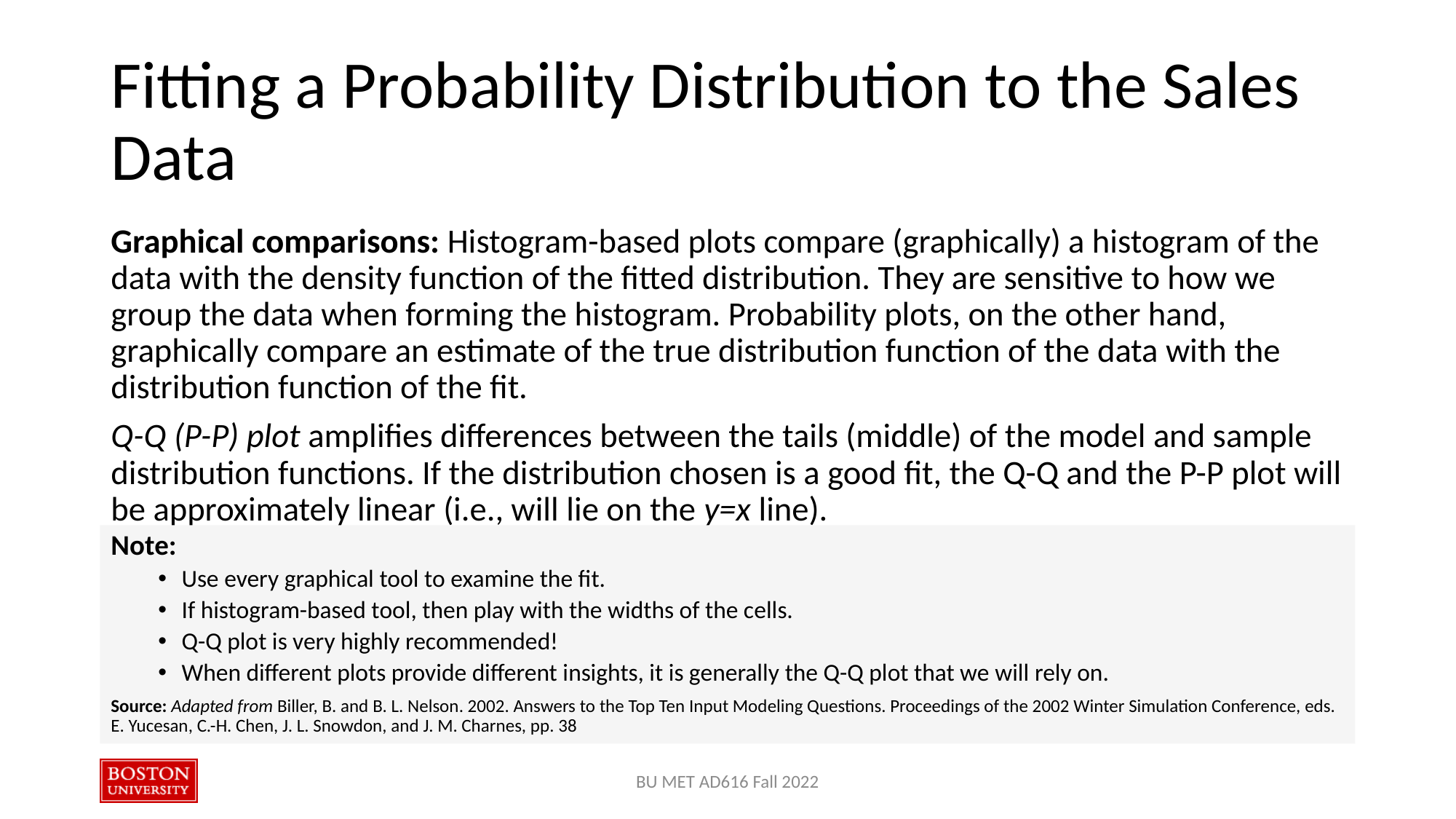

# Fitting a Probability Distribution to the Sales Data
Graphical comparisons: Histogram-based plots compare (graphically) a histogram of the data with the density function of the fitted distribution. They are sensitive to how we group the data when forming the histogram. Probability plots, on the other hand, graphically compare an estimate of the true distribution function of the data with the distribution function of the fit.
Q-Q (P-P) plot amplifies differences between the tails (middle) of the model and sample distribution functions. If the distribution chosen is a good fit, the Q-Q and the P-P plot will be approximately linear (i.e., will lie on the y=x line).
Note:
Use every graphical tool to examine the fit.
If histogram-based tool, then play with the widths of the cells.
Q-Q plot is very highly recommended!
When different plots provide different insights, it is generally the Q-Q plot that we will rely on.
Source: Adapted from Biller, B. and B. L. Nelson. 2002. Answers to the Top Ten Input Modeling Questions. Proceedings of the 2002 Winter Simulation Conference, eds. E. Yucesan, C.-H. Chen, J. L. Snowdon, and J. M. Charnes, pp. 38
BU MET AD616 Fall 2022